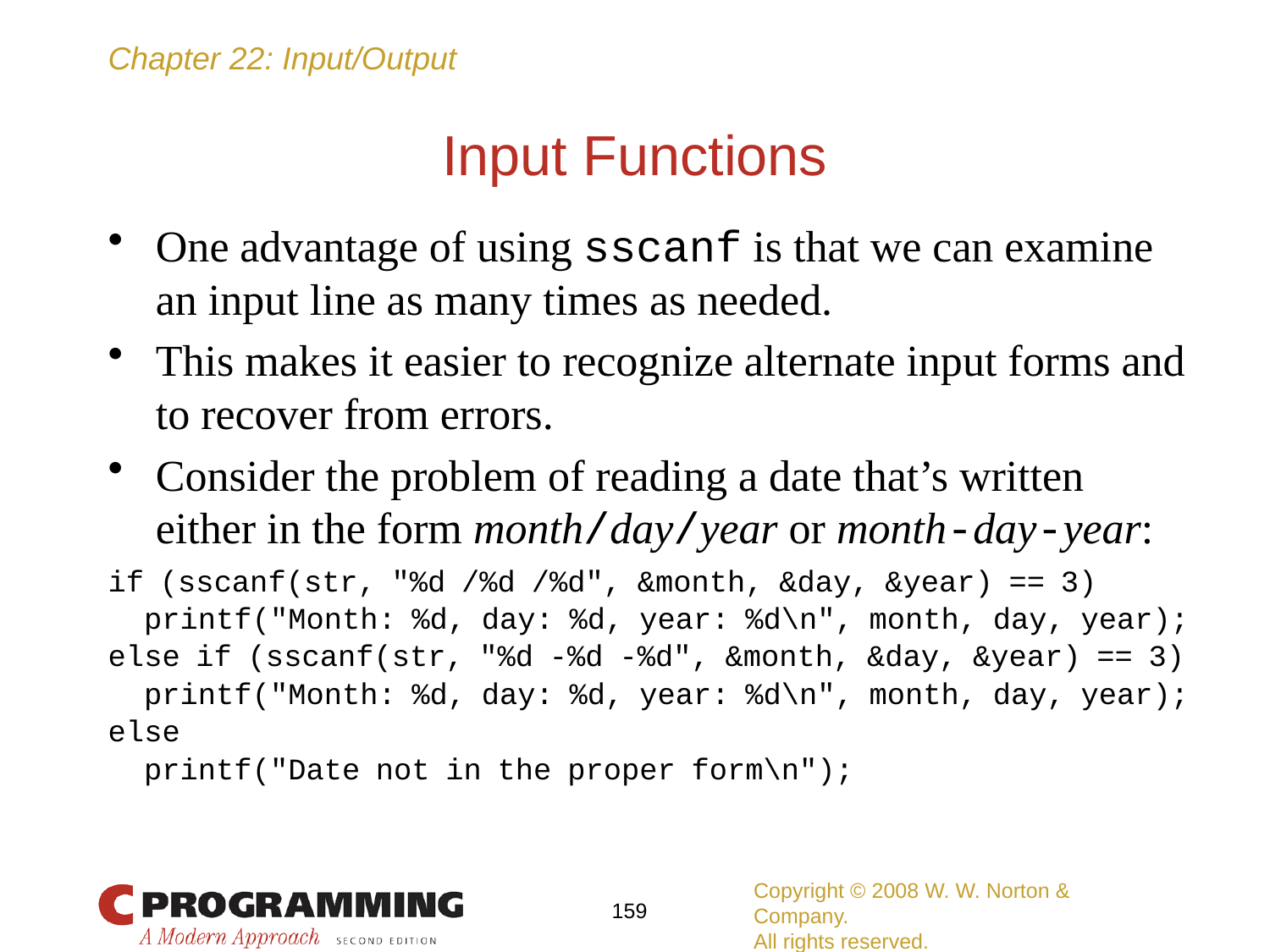

# Input Functions
One advantage of using sscanf is that we can examine an input line as many times as needed.
This makes it easier to recognize alternate input forms and to recover from errors.
Consider the problem of reading a date that’s written either in the form month/day/year or month-day-year:
if (sscanf(str, "%d /%d /%d", &month, &day, &year) == 3)
  printf("Month: %d, day: %d, year: %d\n", month, day, year);
else if (sscanf(str, "%d -%d -%d", &month, &day, &year) == 3)
  printf("Month: %d, day: %d, year: %d\n", month, day, year);
else
  printf("Date not in the proper form\n");
Copyright © 2008 W. W. Norton & Company.
All rights reserved.
159